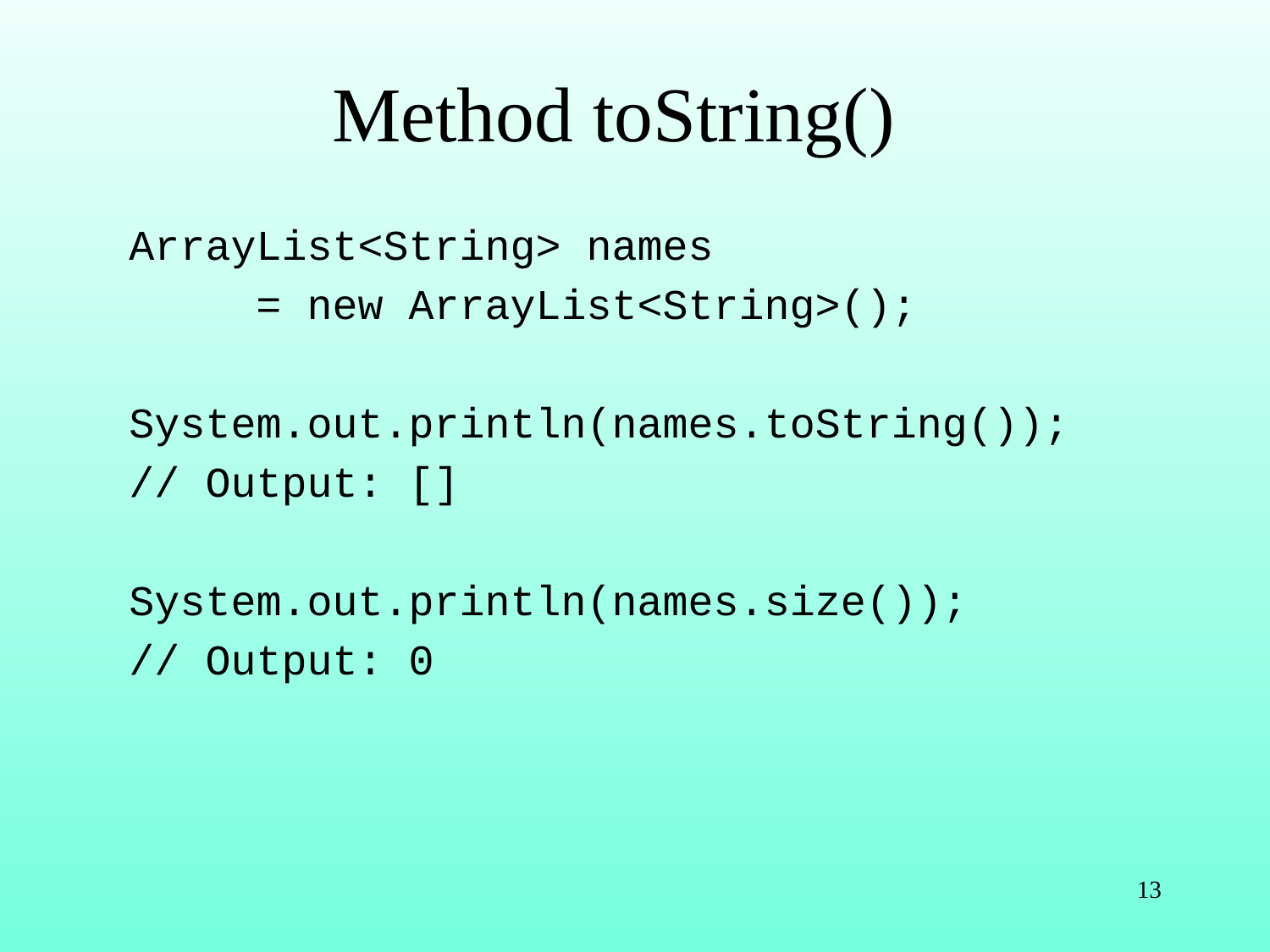

# Method toString()
ArrayList<String> names
	= new ArrayList<String>();

System.out.println(names.toString());
// Output: []

System.out.println(names.size());
// Output: 0
13